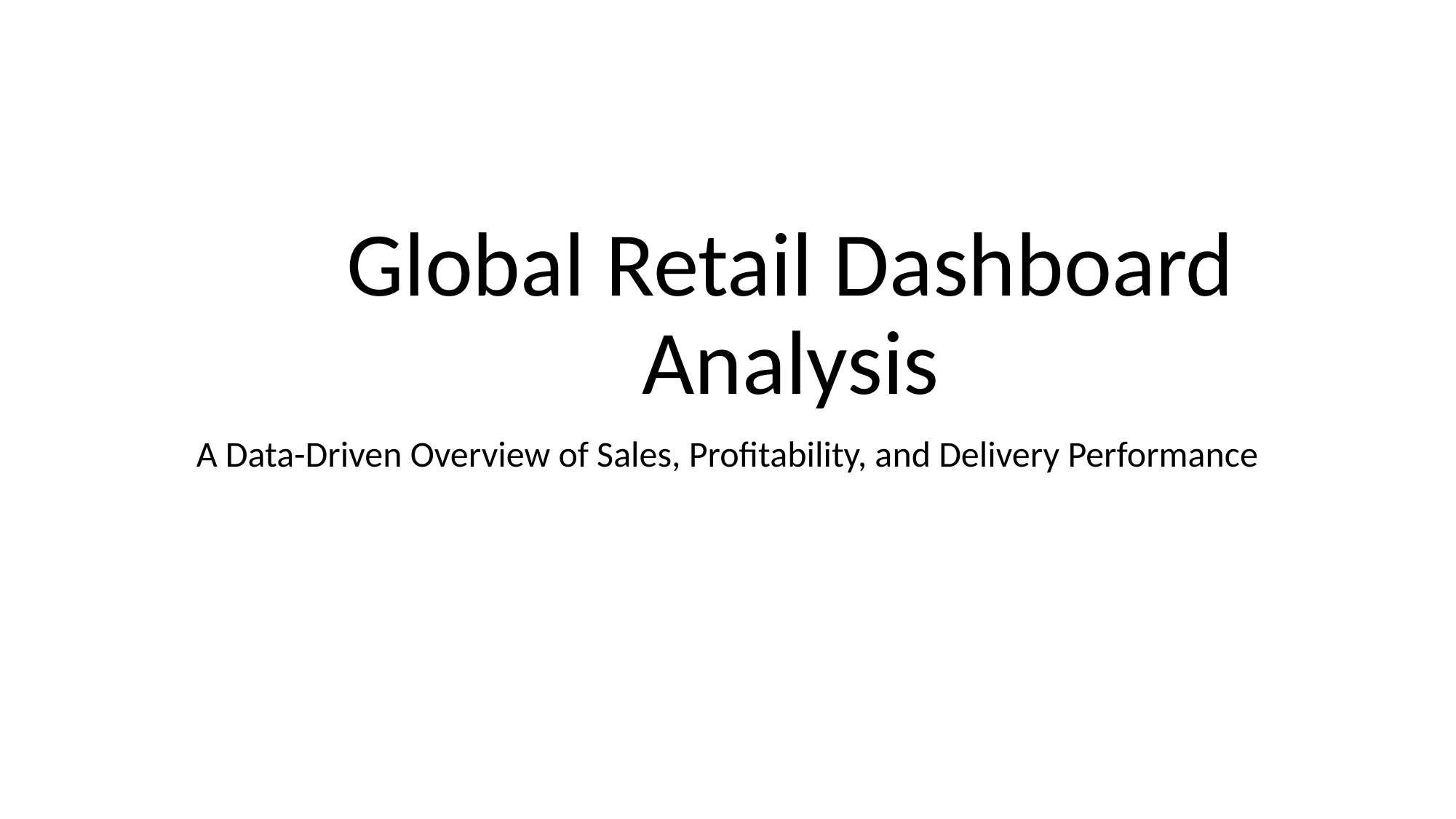

# Global Retail Dashboard Analysis
A Data-Driven Overview of Sales, Profitability, and Delivery Performance